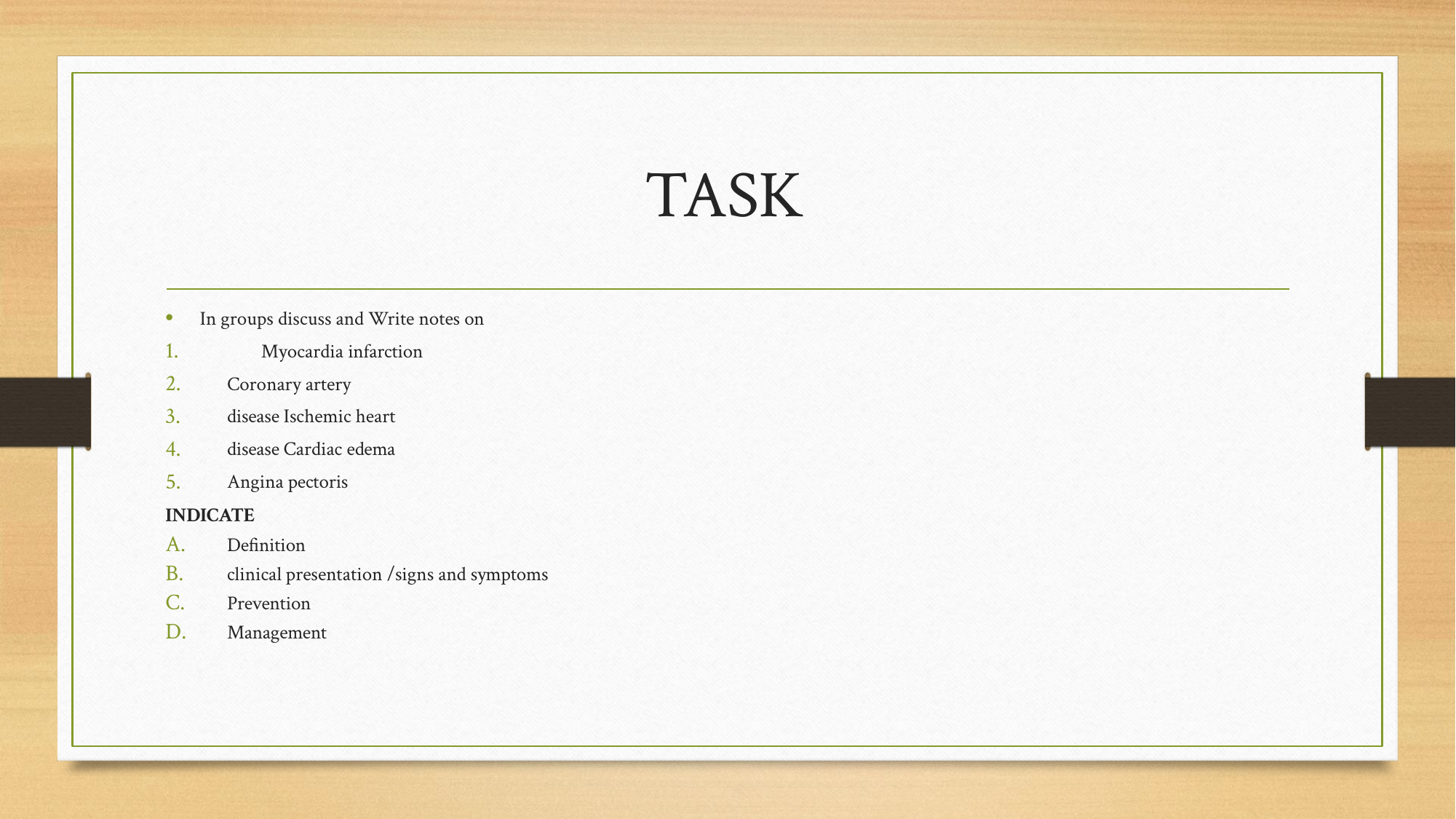

# TASK
In groups discuss and Write notes on 	Myocardia infarction
Coronary artery disease Ischemic heart disease Cardiac edema
Angina pectoris
1.
2.
3.
4.
5.
INDICATE
Definition
clinical presentation /signs and symptoms
Prevention
Management